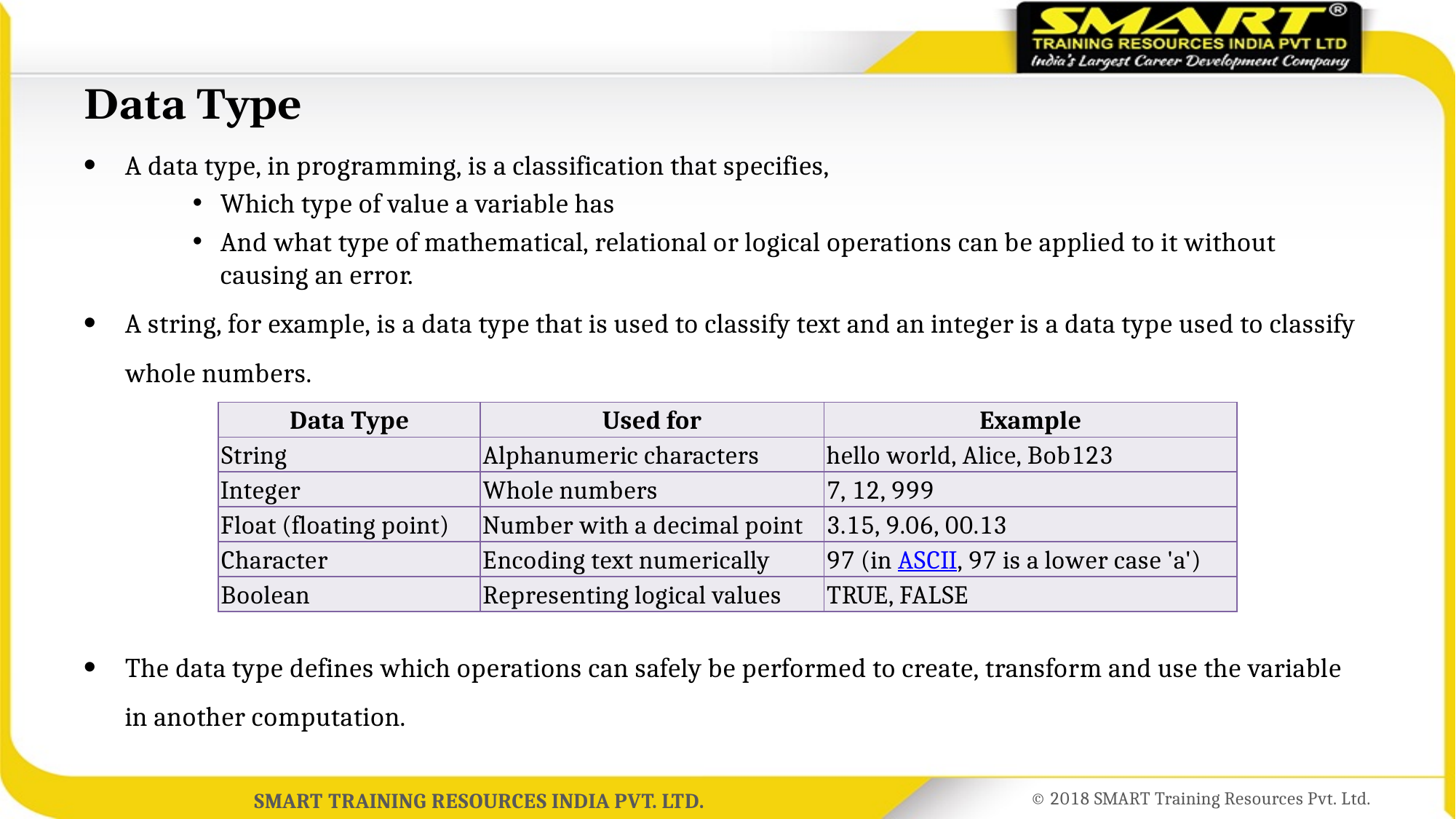

# Data Type
A data type, in programming, is a classification that specifies,
Which type of value a variable has
And what type of mathematical, relational or logical operations can be applied to it without causing an error.
A string, for example, is a data type that is used to classify text and an integer is a data type used to classify whole numbers.

The data type defines which operations can safely be performed to create, transform and use the variable in another computation.
| Data Type | Used for | Example |
| --- | --- | --- |
| String | Alphanumeric characters | hello world, Alice, Bob123 |
| Integer | Whole numbers | 7, 12, 999 |
| Float (floating point) | Number with a decimal point | 3.15, 9.06, 00.13 |
| Character | Encoding text numerically | 97 (in ASCII, 97 is a lower case 'a') |
| Boolean | Representing logical values | TRUE, FALSE |